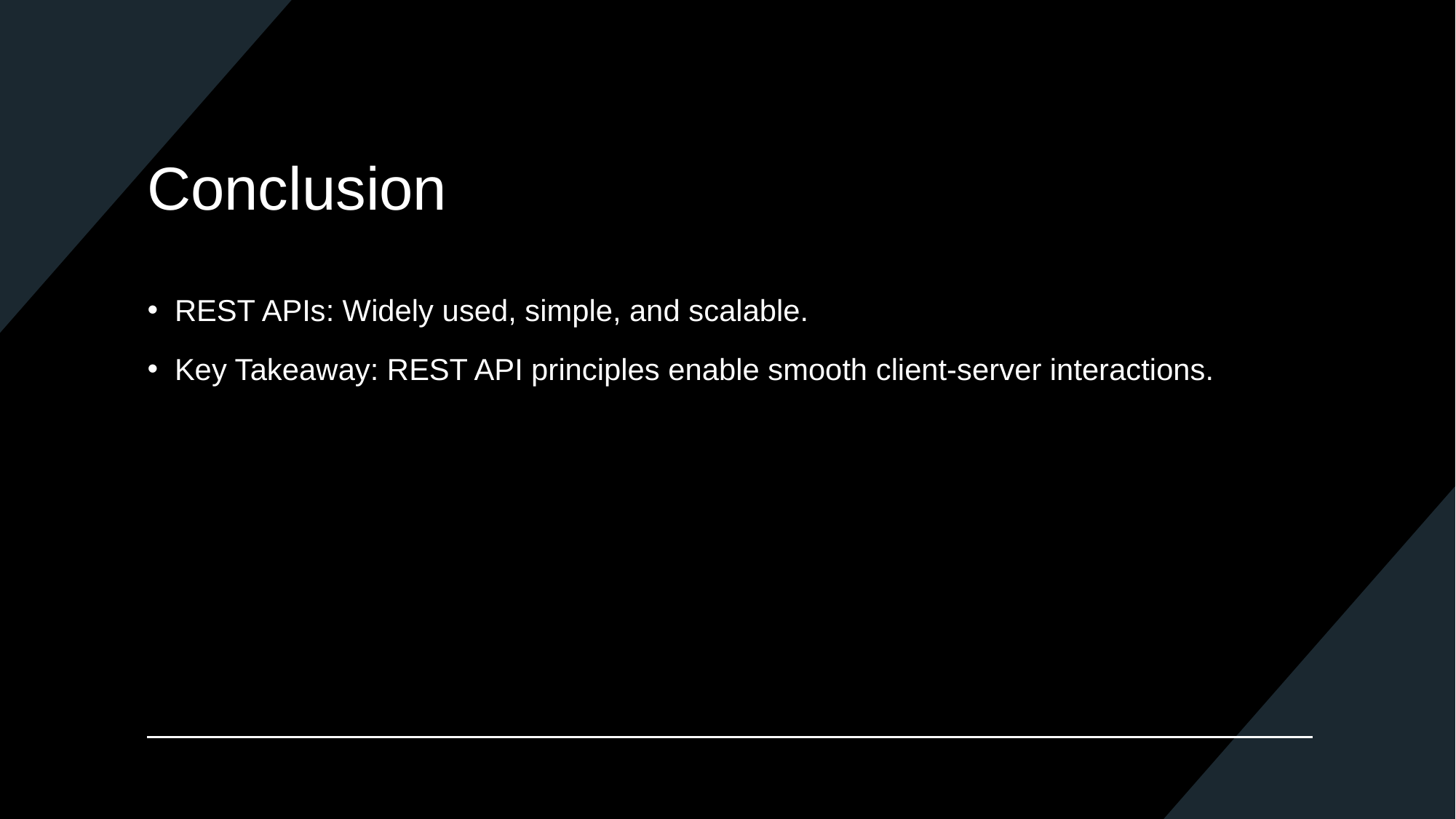

# Conclusion
REST APIs: Widely used, simple, and scalable.
Key Takeaway: REST API principles enable smooth client-server interactions.